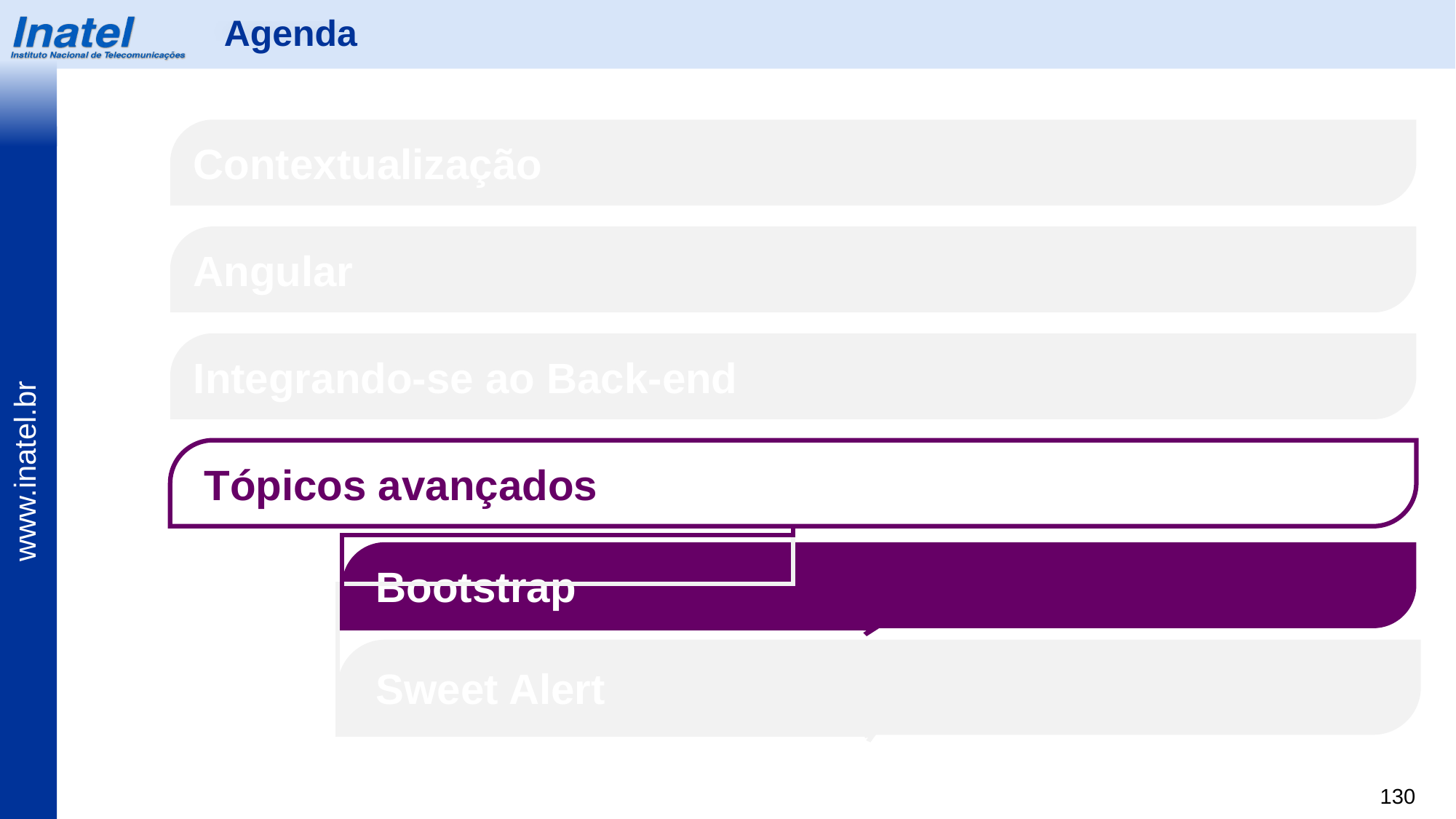

Agenda
Contextualização
Angular
Integrando-se ao Back-end
Tópicos avançados
Bootstrap
Sweet Alert